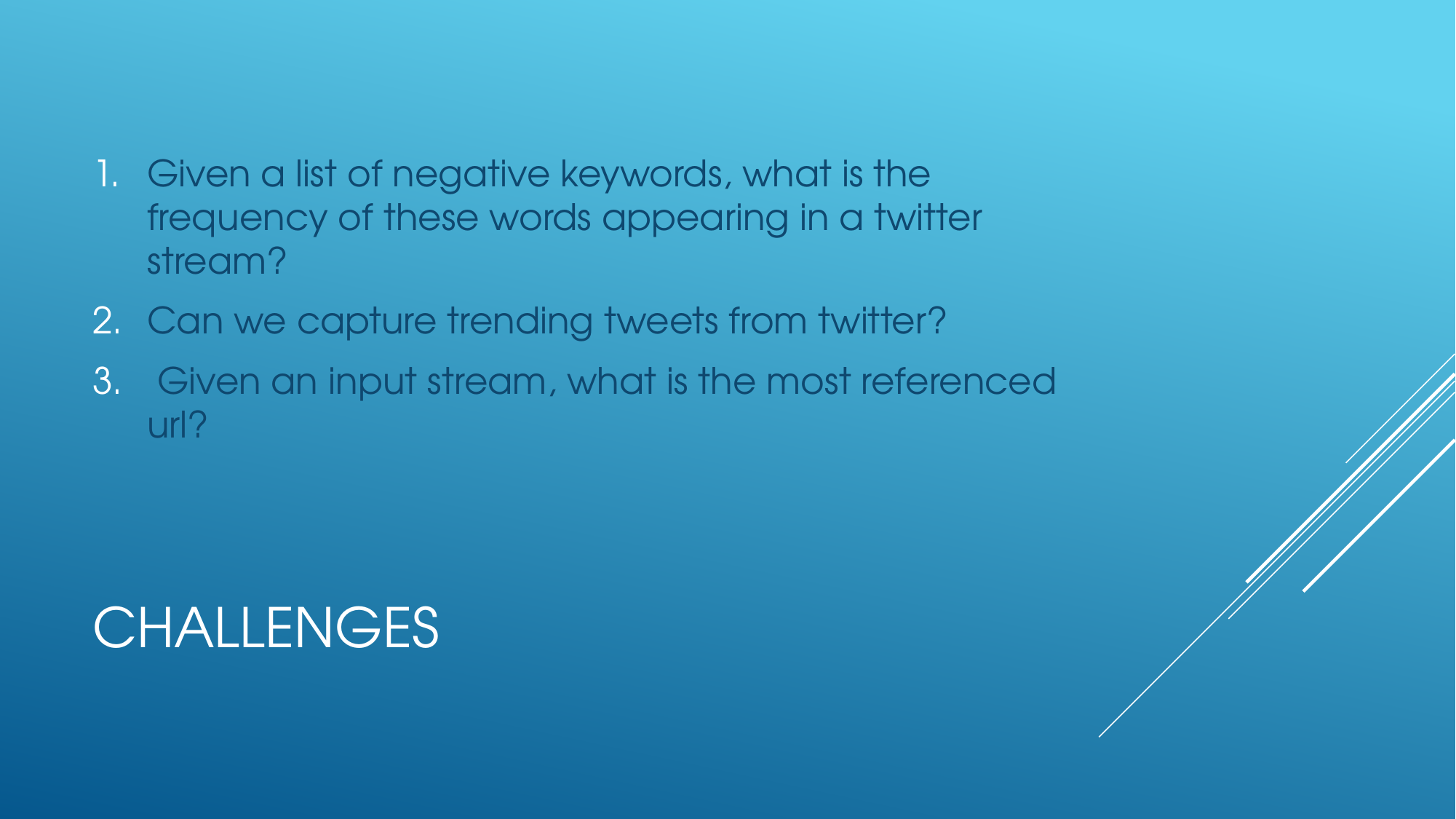

Given a list of negative keywords, what is the frequency of these words appearing in a twitter stream?
Can we capture trending tweets from twitter?
 Given an input stream, what is the most referenced url?
# CHALLENGES